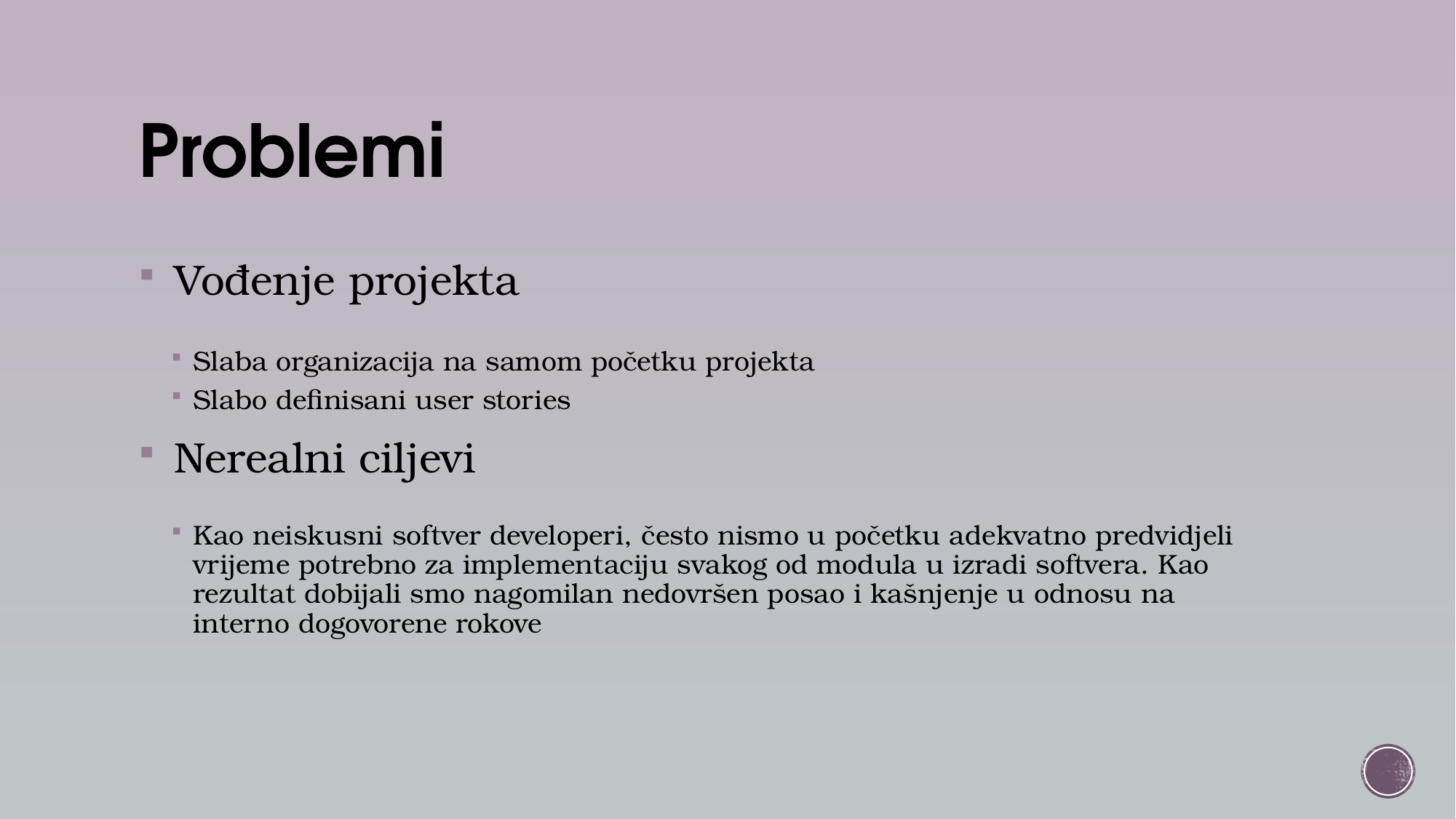

# Problemi
 Vođenje projekta
Slaba organizacija na samom početku projekta
Slabo definisani user stories
 Nerealni ciljevi
Kao neiskusni softver developeri, često nismo u početku adekvatno predvidjeli vrijeme potrebno za implementaciju svakog od modula u izradi softvera. Kao rezultat dobijali smo nagomilan nedovršen posao i kašnjenje u odnosu na interno dogovorene rokove